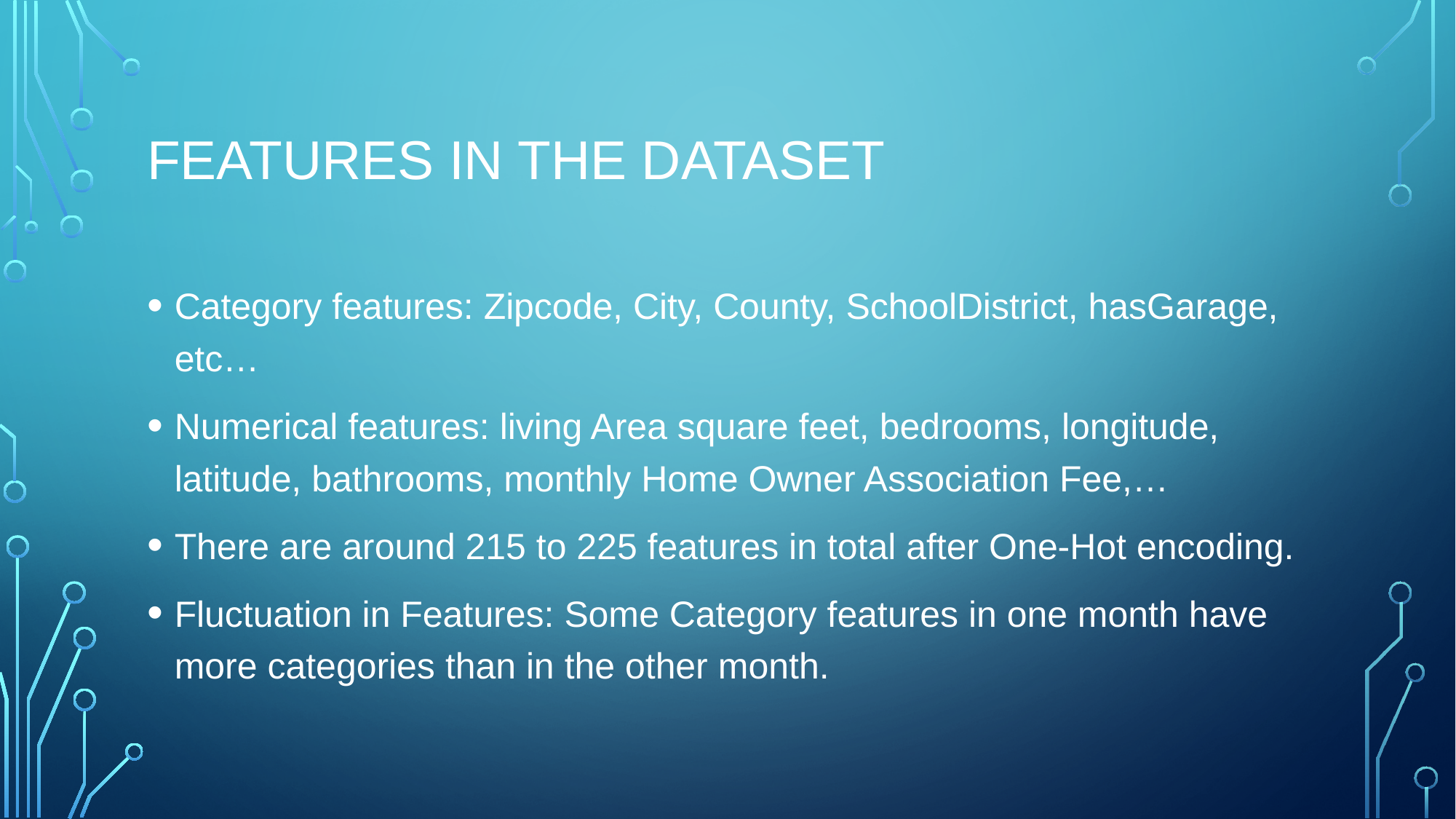

# Features in the dataset
Category features: Zipcode, City, County, SchoolDistrict, hasGarage, etc…
Numerical features: living Area square feet, bedrooms, longitude, latitude, bathrooms, monthly Home Owner Association Fee,…
There are around 215 to 225 features in total after One-Hot encoding.
Fluctuation in Features: Some Category features in one month have more categories than in the other month.